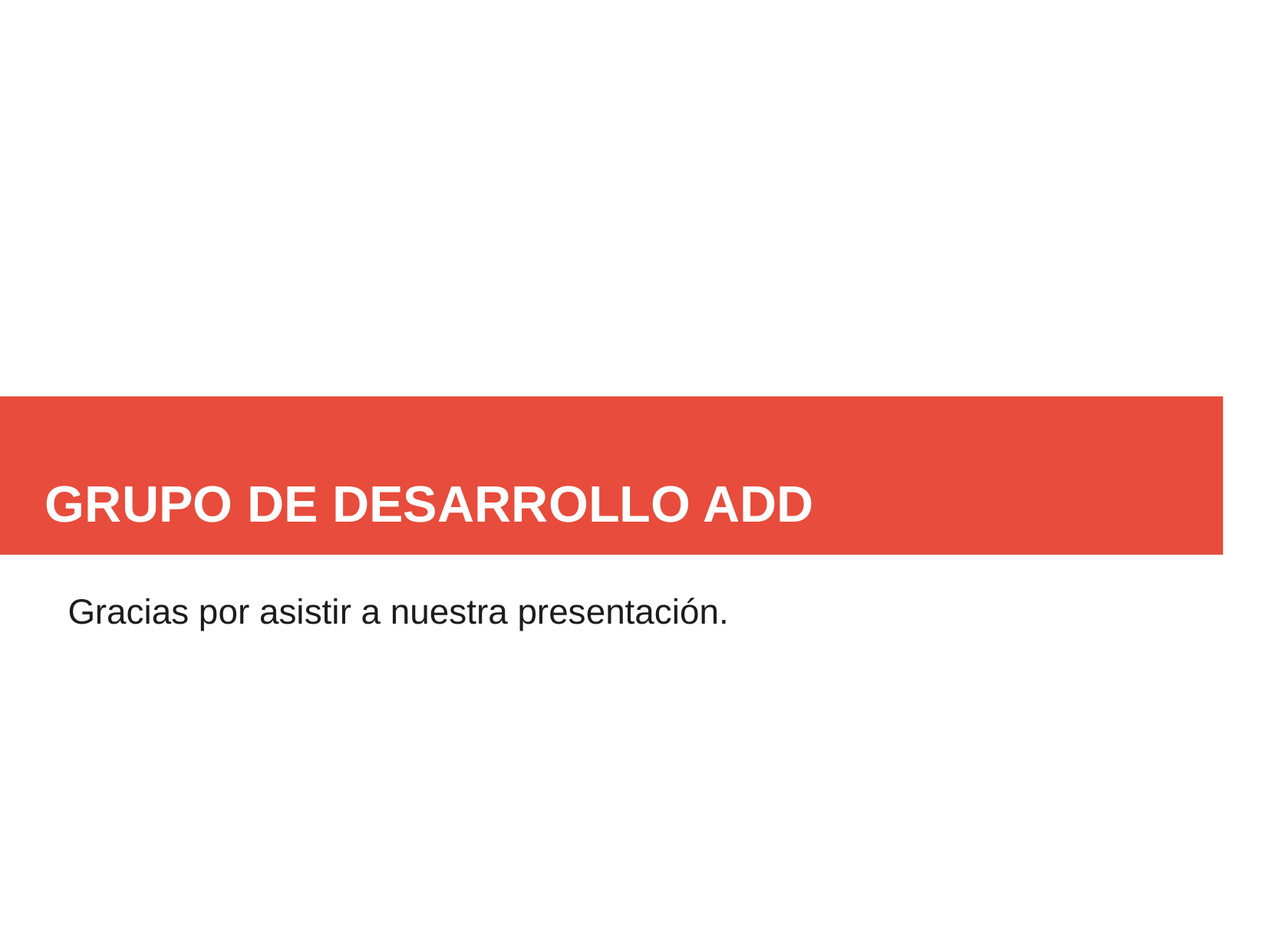

GRUPO DE DESARROLLO ADD
Gracias por asistir a nuestra presentación.